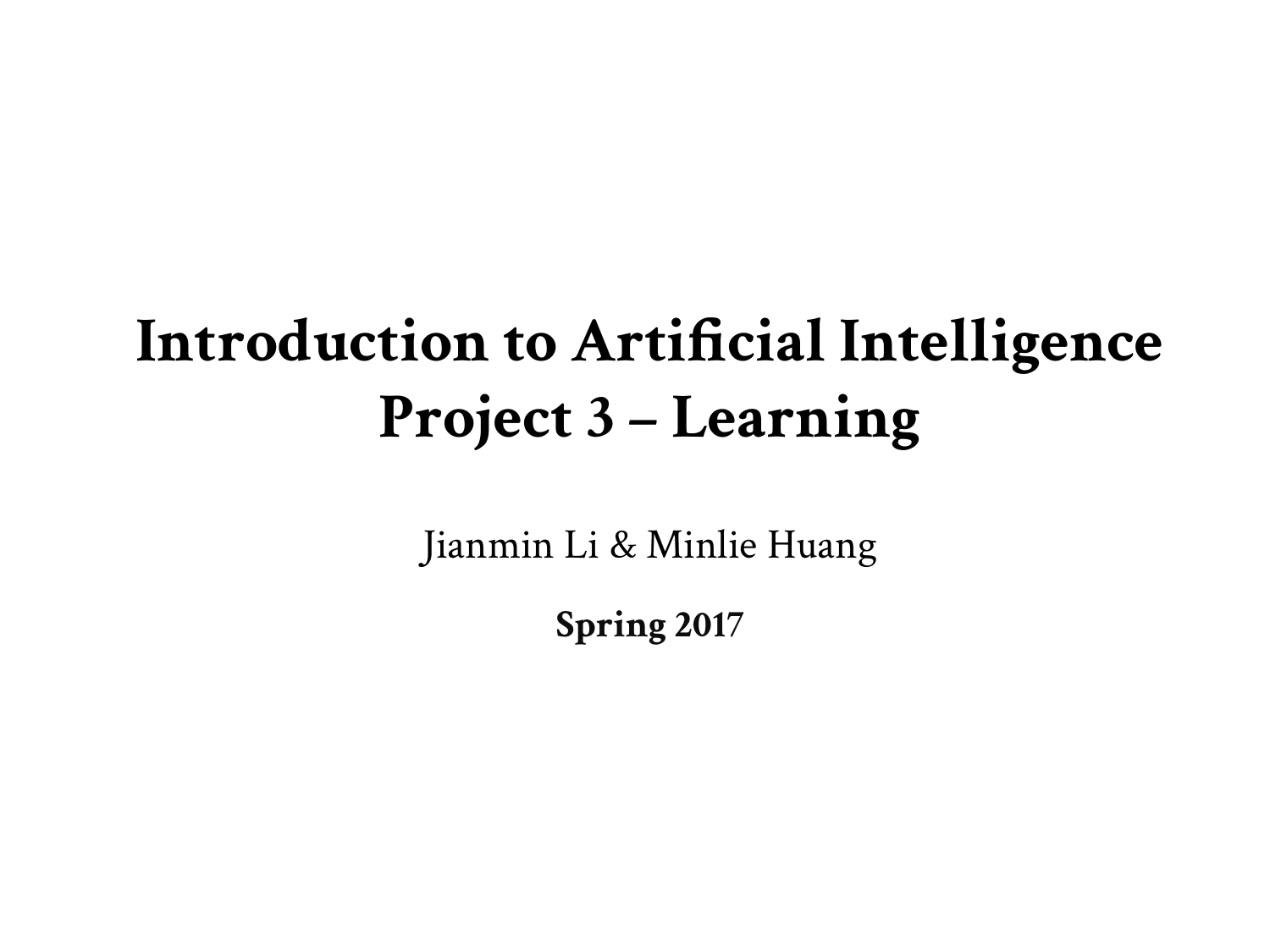

# Introduction to Artificial Intelligence Project 3 – Learning
Jianmin Li & Minlie Huang
Spring 2017